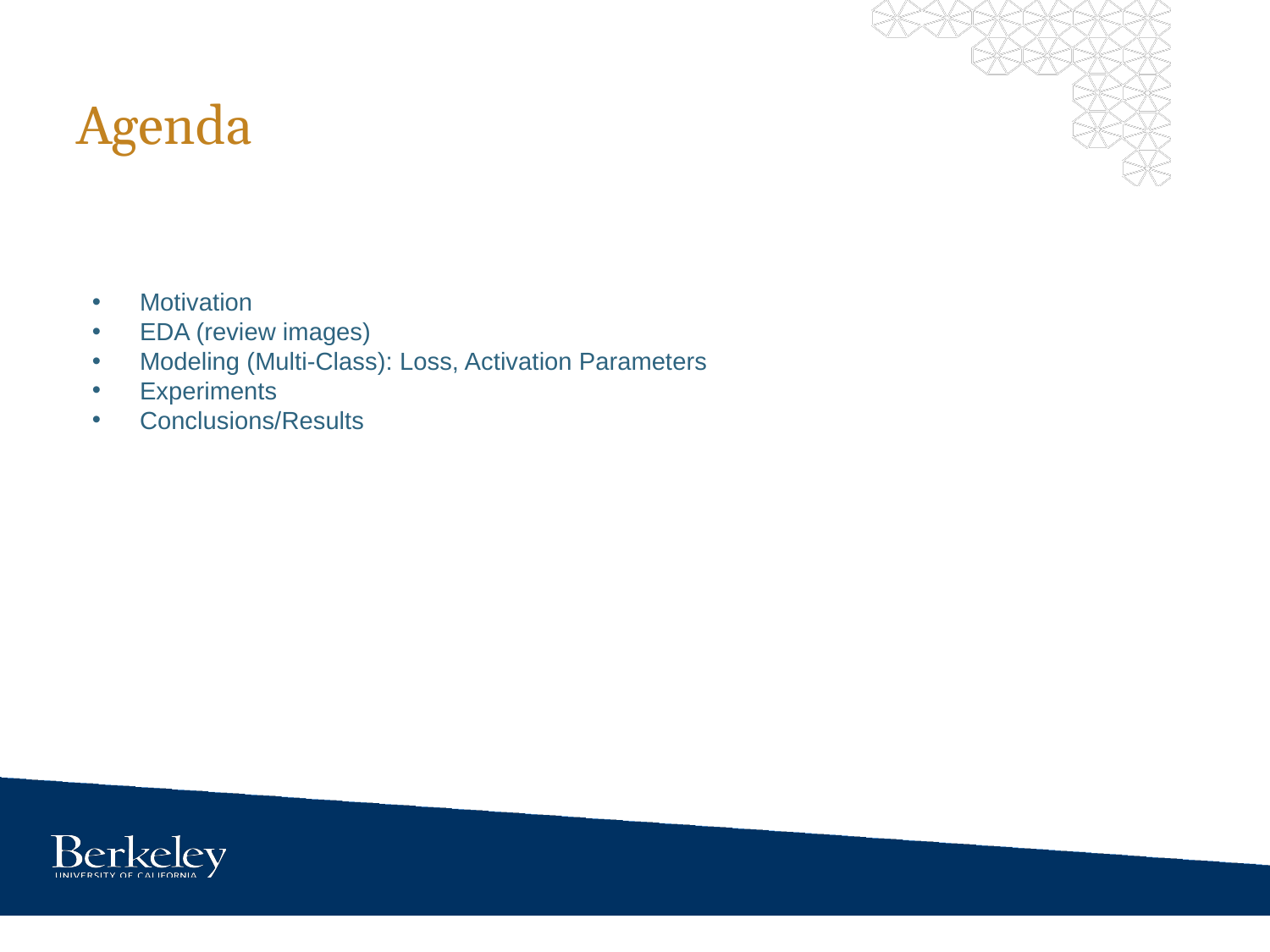

# Agenda
Motivation
EDA (review images)
Modeling (Multi-Class): Loss, Activation Parameters
Experiments
Conclusions/Results